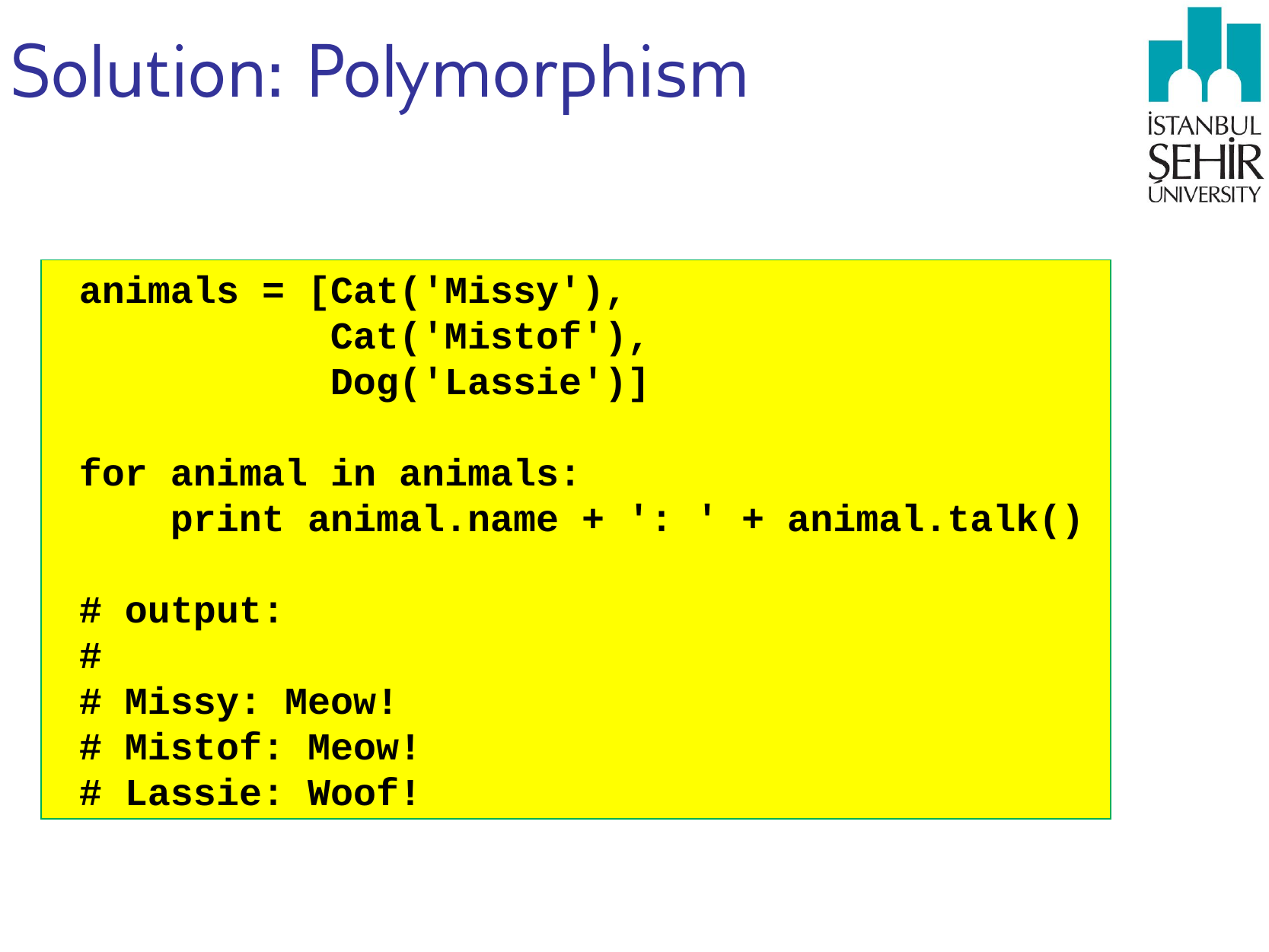

# Solution: Polymorphism
animals = [Cat('Missy'),
           Cat('Mistof'),
           Dog('Lassie')]

for animal in animals:
    print animal.name + ': ' + animal.talk()

# output:
#
# Missy: Meow!
# Mistof: Meow!
# Lassie: Woof!